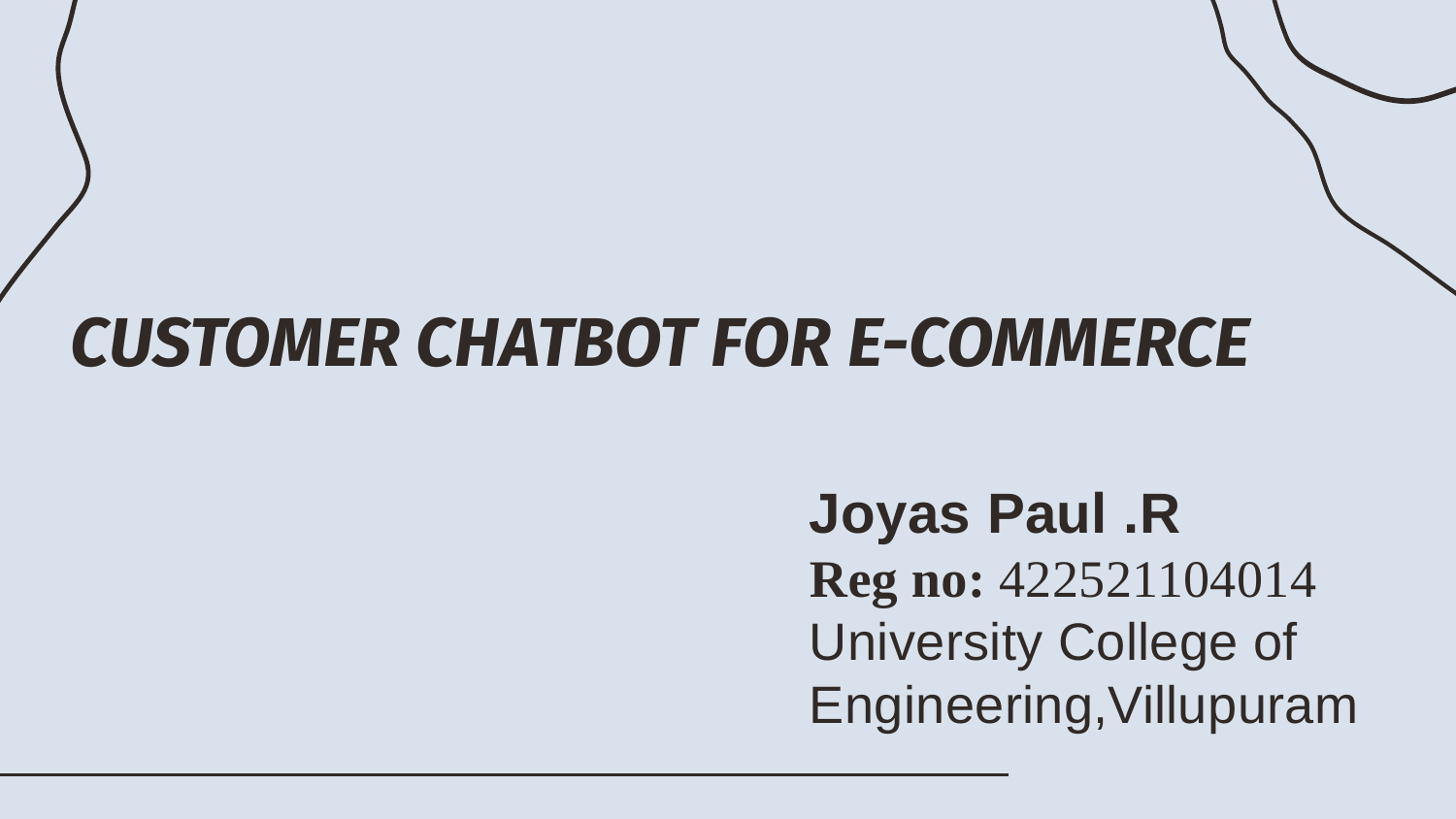

CUSTOMER CHATBOT FOR E-COMMERCE
# Joyas Paul .R Reg no: 422521104014 University College of Engineering,Villupuram